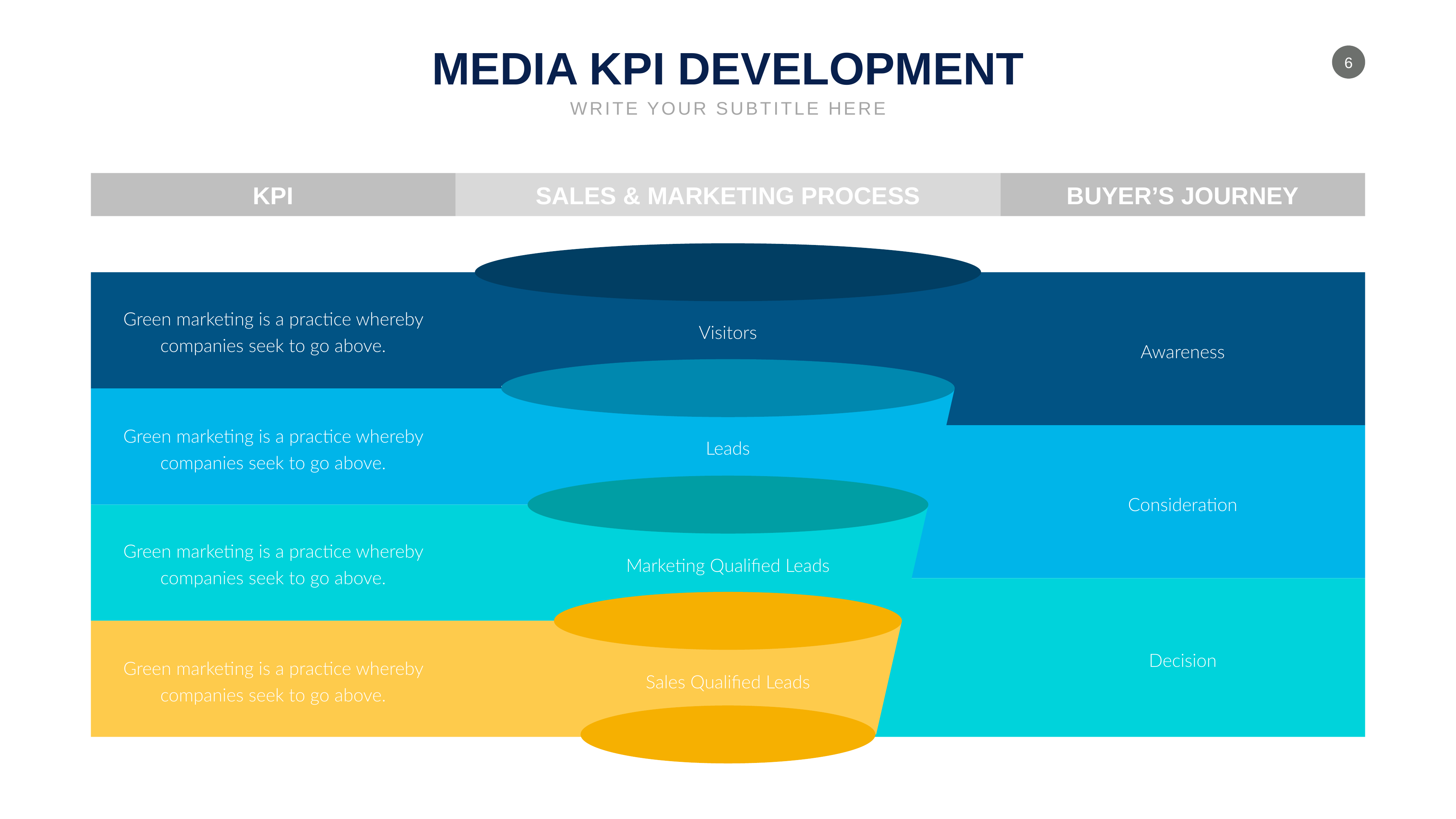

MEDIA KPI DEVELOPMENT
WRITE YOUR SUBTITLE HERE

KPI
SALES & MARKETING PROCESS
BUYER’S JOURNEY

Green marketing is a practice whereby companies seek to go above.
Visitors
Awareness

Green marketing is a practice whereby companies seek to go above.

Leads

Consideration

Green marketing is a practice whereby companies seek to go above.
Marketing Qualified Leads

Decision
Green marketing is a practice whereby companies seek to go above.
Sales Qualified Leads